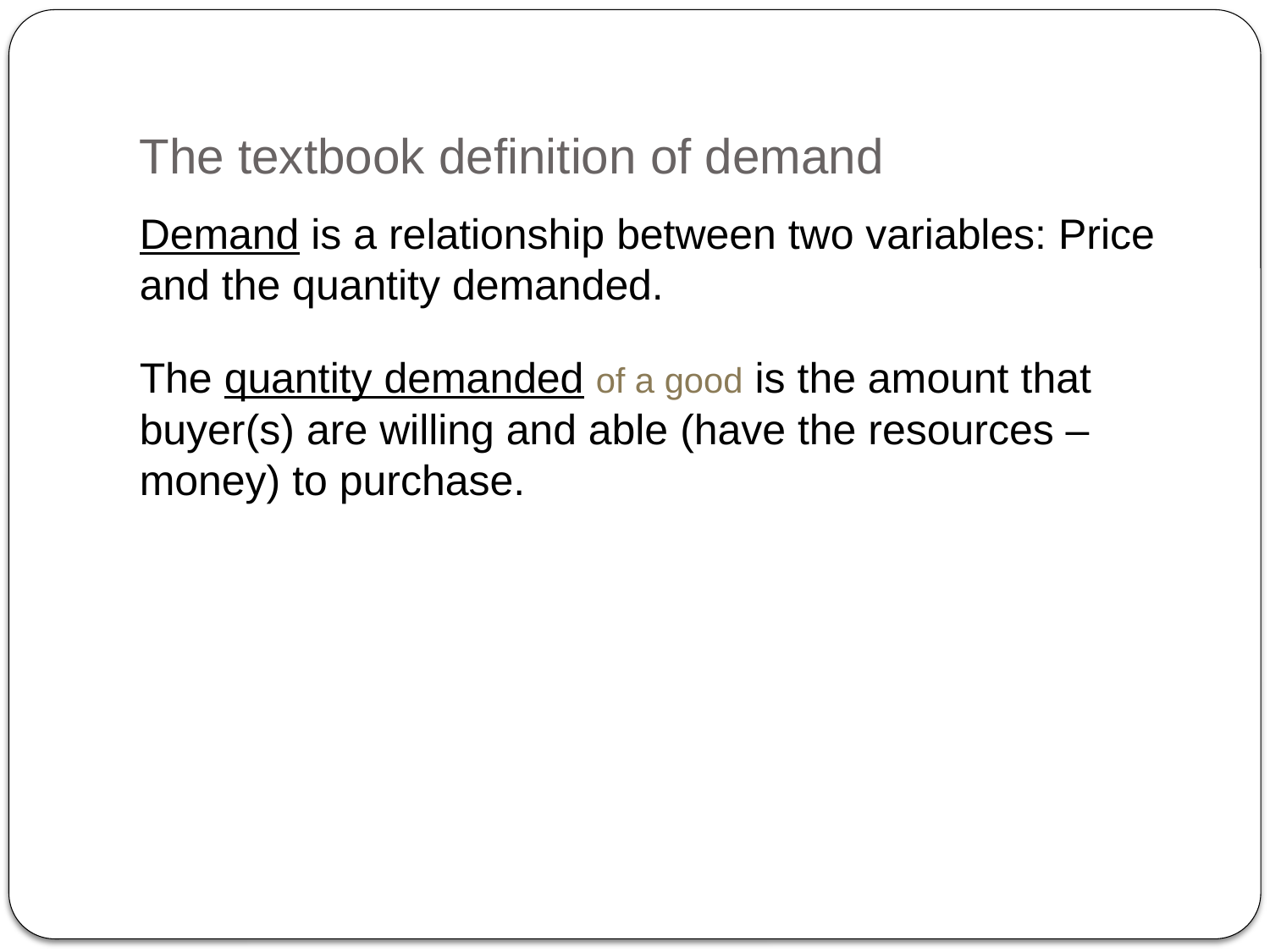

# The textbook definition of demand
Demand is a relationship between two variables: Price and the quantity demanded.
The quantity demanded of a good is the amount that buyer(s) are willing and able (have the resources –money) to purchase.